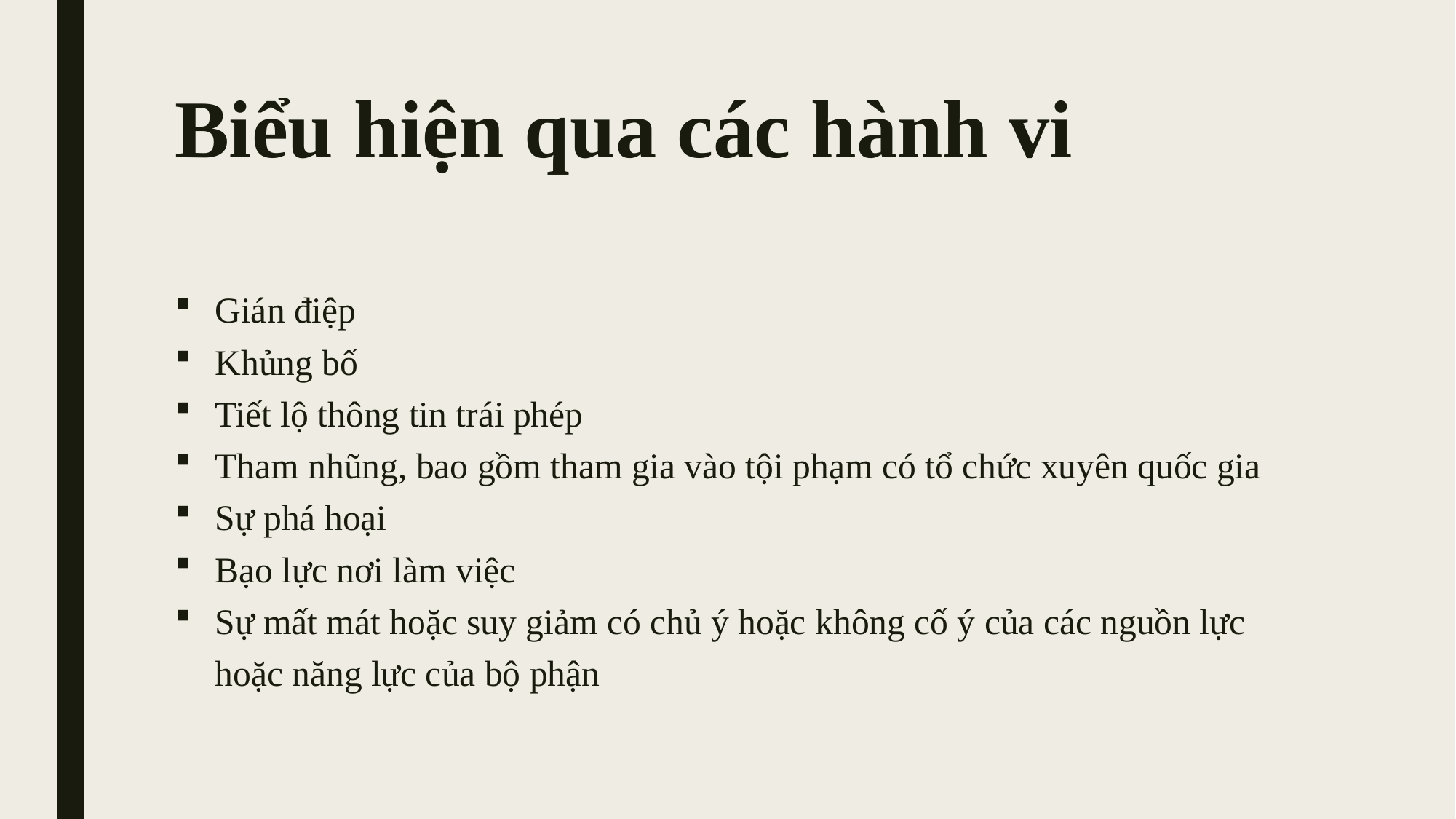

# Biểu hiện qua các hành vi
Gián điệp
Khủng bố
Tiết lộ thông tin trái phép
Tham nhũng, bao gồm tham gia vào tội phạm có tổ chức xuyên quốc gia
Sự phá hoại
Bạo lực nơi làm việc
Sự mất mát hoặc suy giảm có chủ ý hoặc không cố ý của các nguồn lực hoặc năng lực của bộ phận